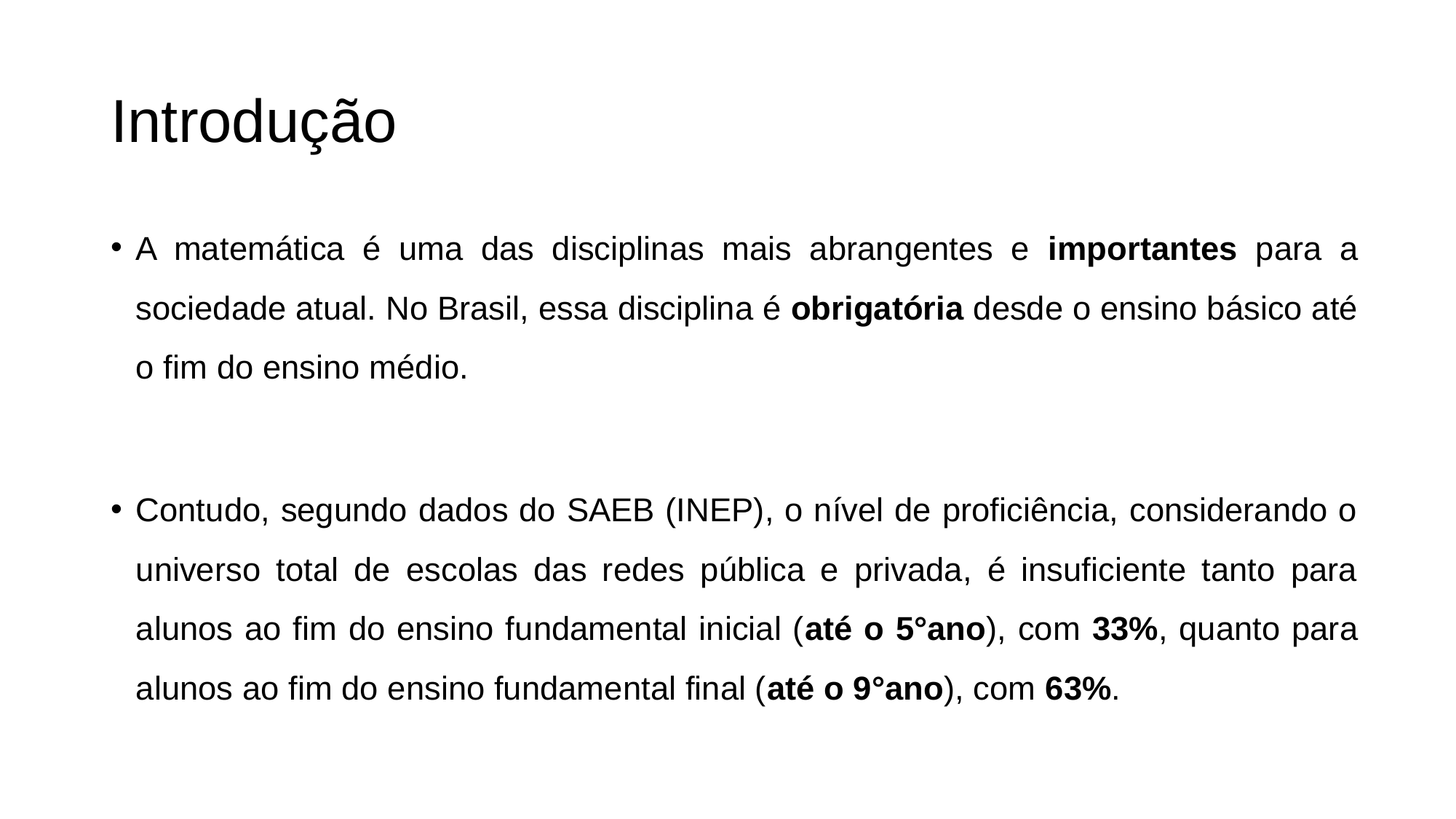

# Introdução
A matemática é uma das disciplinas mais abrangentes e importantes para a sociedade atual. No Brasil, essa disciplina é obrigatória desde o ensino básico até o fim do ensino médio.

Contudo, segundo dados do SAEB (INEP), o nível de proficiência, considerando o universo total de escolas das redes pública e privada, é insuficiente tanto para alunos ao fim do ensino fundamental inicial (até o 5°ano), com 33%, quanto para alunos ao fim do ensino fundamental final (até o 9°ano), com 63%.